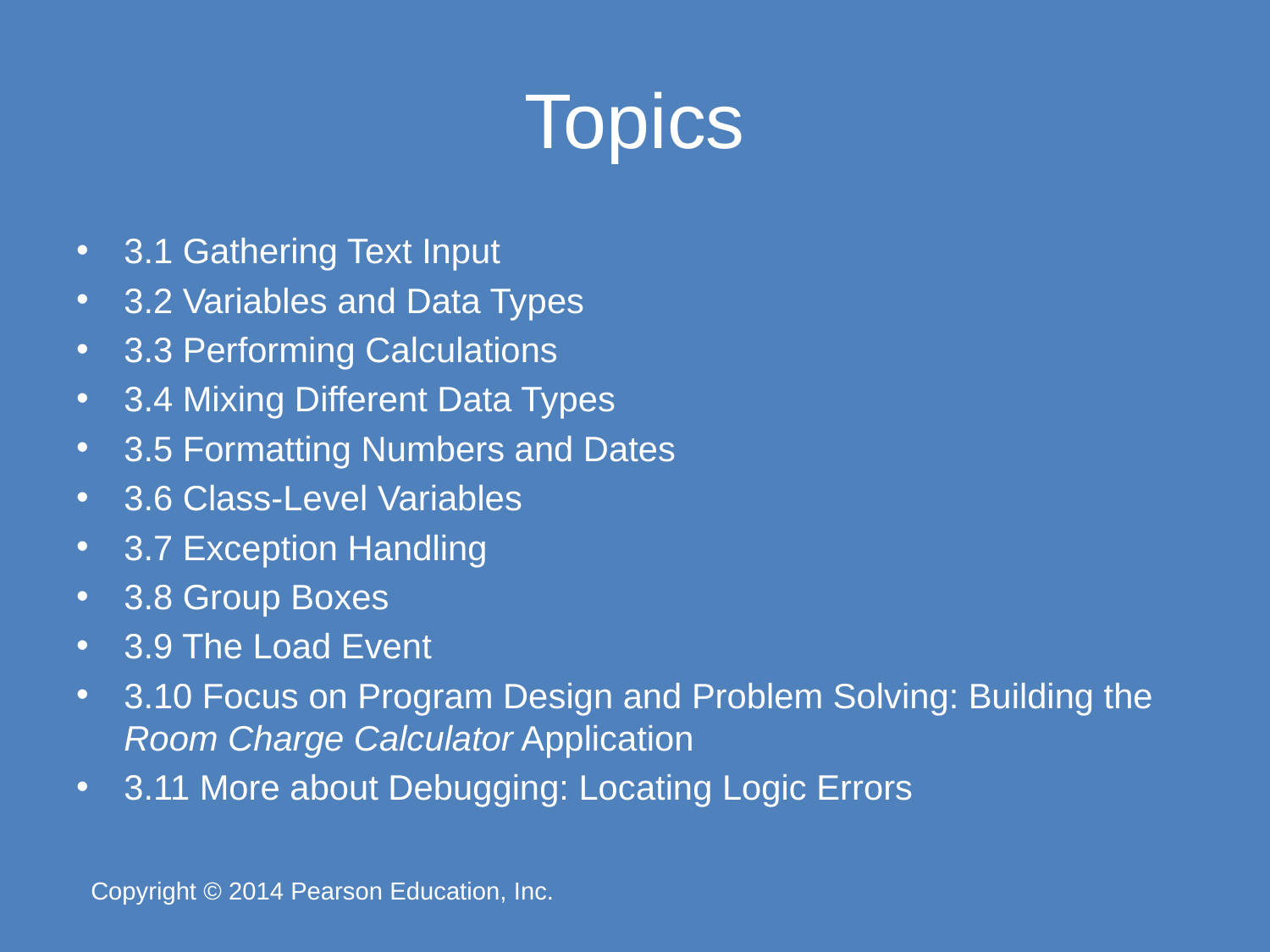

# Topics
3.1 Gathering Text Input
3.2 Variables and Data Types
3.3 Performing Calculations
3.4 Mixing Different Data Types
3.5 Formatting Numbers and Dates
3.6 Class-Level Variables
3.7 Exception Handling
3.8 Group Boxes
3.9 The Load Event
3.10 Focus on Program Design and Problem Solving: Building the Room Charge Calculator Application
3.11 More about Debugging: Locating Logic Errors